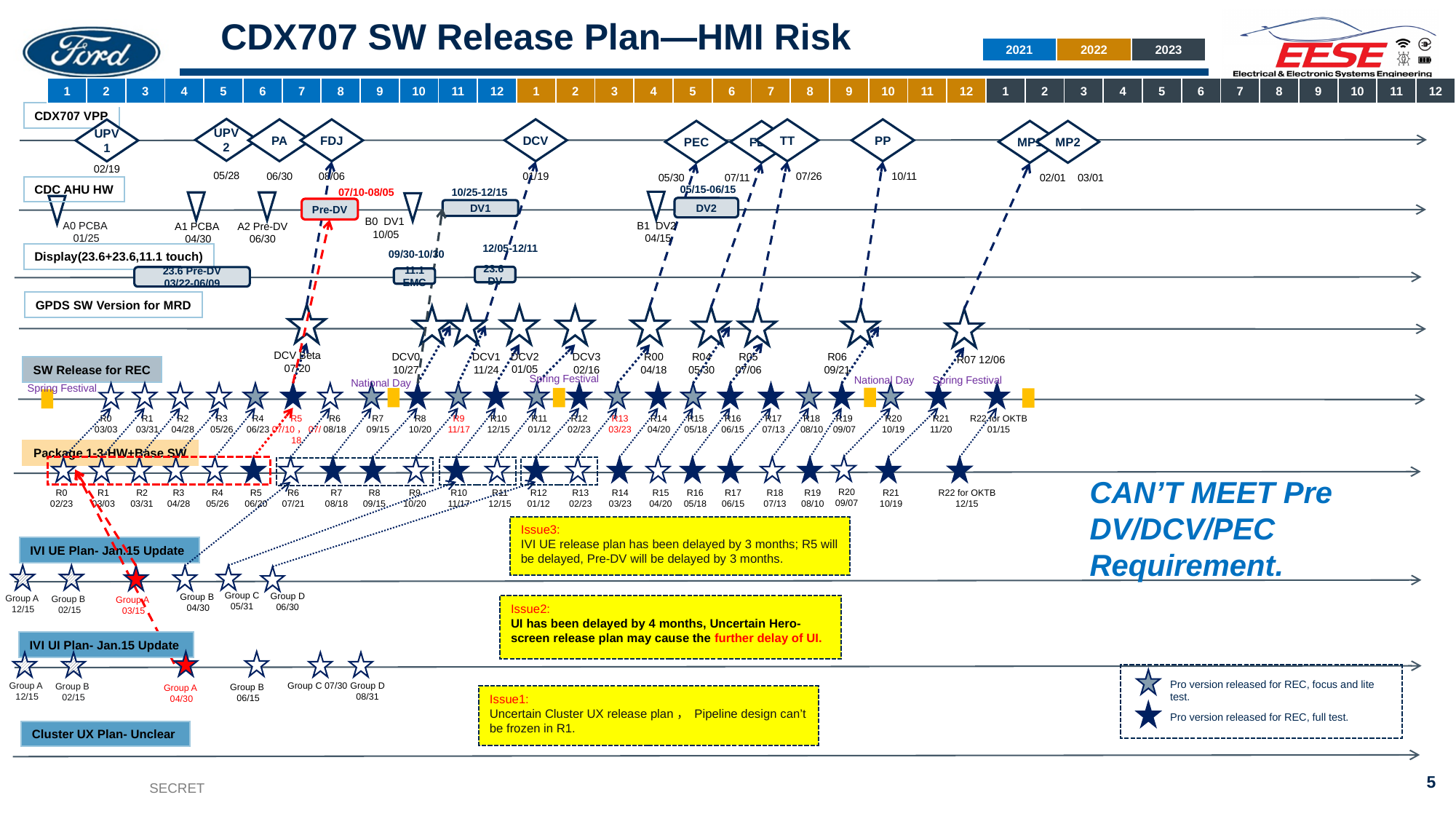

# CDX707 SW Release Plan—HMI Risk
| 2021 | 2022 | 2023 |
| --- | --- | --- |
| 1 | 2 | 3 | 4 | 5 | 6 | 7 | 8 | 9 | 10 | 11 | 12 | 1 | 2 | 3 | 4 | 5 | 6 | 7 | 8 | 9 | 10 | 11 | 12 | 1 | 2 | 3 | 4 | 5 | 6 | 7 | 8 | 9 | 10 | 11 | 12 |
| --- | --- | --- | --- | --- | --- | --- | --- | --- | --- | --- | --- | --- | --- | --- | --- | --- | --- | --- | --- | --- | --- | --- | --- | --- | --- | --- | --- | --- | --- | --- | --- | --- | --- | --- | --- |
CDX707 VPP
UPV2
05/28
DCV
01/19
PA
06/30
TT
07/26
PP
10/11
FDJ
08/06
UPV1
02/19
PEC
05/30
MP1
02/01
MP2
03/01
FEC
07/11
CDC AHU HW
05/15-06/15
07/10-08/05
10/25-12/15

B1  DV2
04/15

A1 PCBA
04/30

A2 Pre-DV
06/30

B0  DV1
10/05

DV2
Pre-DV
DV1
A0 PCBA
01/25
12/05-12/11
09/30-10/30
Display(23.6+23.6,11.1 touch)
23.6  DV
23.6 Pre-DV
03/22-06/09
11.1 EMC
GPDS SW Version for MRD

DCV2
01/05

R00
04/18

DCV Beta
07/20
R04
05/30
R05
07/06
R06
09/21
DCV1
11/24
DCV0
10/27
DCV3
02/16
R07 12/06
SW Release for REC
Spring Festival
Spring Festival
National Day
National Day
Spring Festival

R0
03/03

R22 for OKTB
01/15
R21
11/20
R15
05/18
R16
06/15
R19
09/07
R20
10/19
R17
07/13
R18
08/10
R14
04/20
R4
06/23
R5
07/10，07/18
R10
12/15
R11
01/12
R12
02/23
R13
03/23
R1
03/31
R2
04/28
R3
05/26
R6
08/18
R7
09/15
R8
10/20
R9
11/17
Package 1-3-HW+Base SW

R20
09/07
R22 for OKTB
12/15
R21
10/19
R15
04/20
R16
05/18
R19
08/10
R17
06/15
R18
07/13
R4
05/26
R5
06/20
R10
11/17
R11
12/15
R14
03/23
R12
01/12
R13
02/23
R1
03/03
R2
03/31
R3
04/28
R6
07/21
R7
08/18
R8
09/15
R9
10/20
R0
02/23

CAN’T MEET Pre DV/DCV/PEC Requirement.
Issue3:
IVI UE release plan has been delayed by 3 months; R5 will be delayed, Pre-DV will be delayed by 3 months.
IVI UE Plan- Jan.15 Update

Group C
 05/31
Group D
 06/30
Group B
 04/30
Group A
12/15
Group B
 02/15
Group A
03/15
Issue2:
UI has been delayed by 4 months, Uncertain Hero-screen release plan may cause the further delay of UI.
IVI UI Plan- Jan.15 Update

Pro version released for REC, focus and lite test.

Pro version released for REC, full test.
Group A
12/15
Group C 07/30
Group D 08/31
Group B
 02/15
Group B
 06/15
Group A
04/30
Issue1:
Uncertain Cluster UX release plan， Pipeline design can’t be frozen in R1.
Cluster UX Plan- Unclear